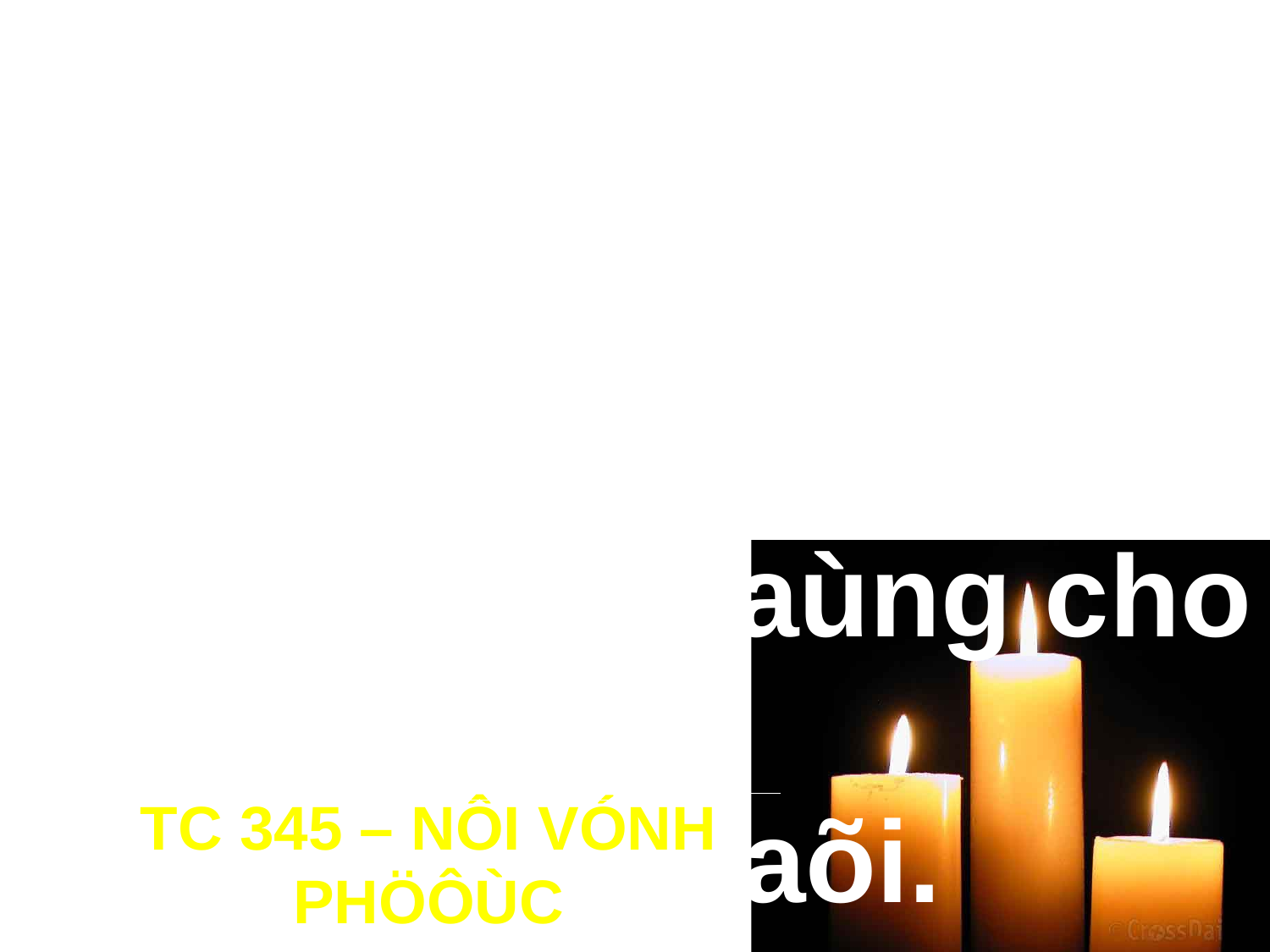

Nay Chuùa saém daønh treân choán phöôùc aân,
nhaø saùng laùng cho
ta ôû maõi.
TC 345 – NÔI VÓNH PHÖÔÙC